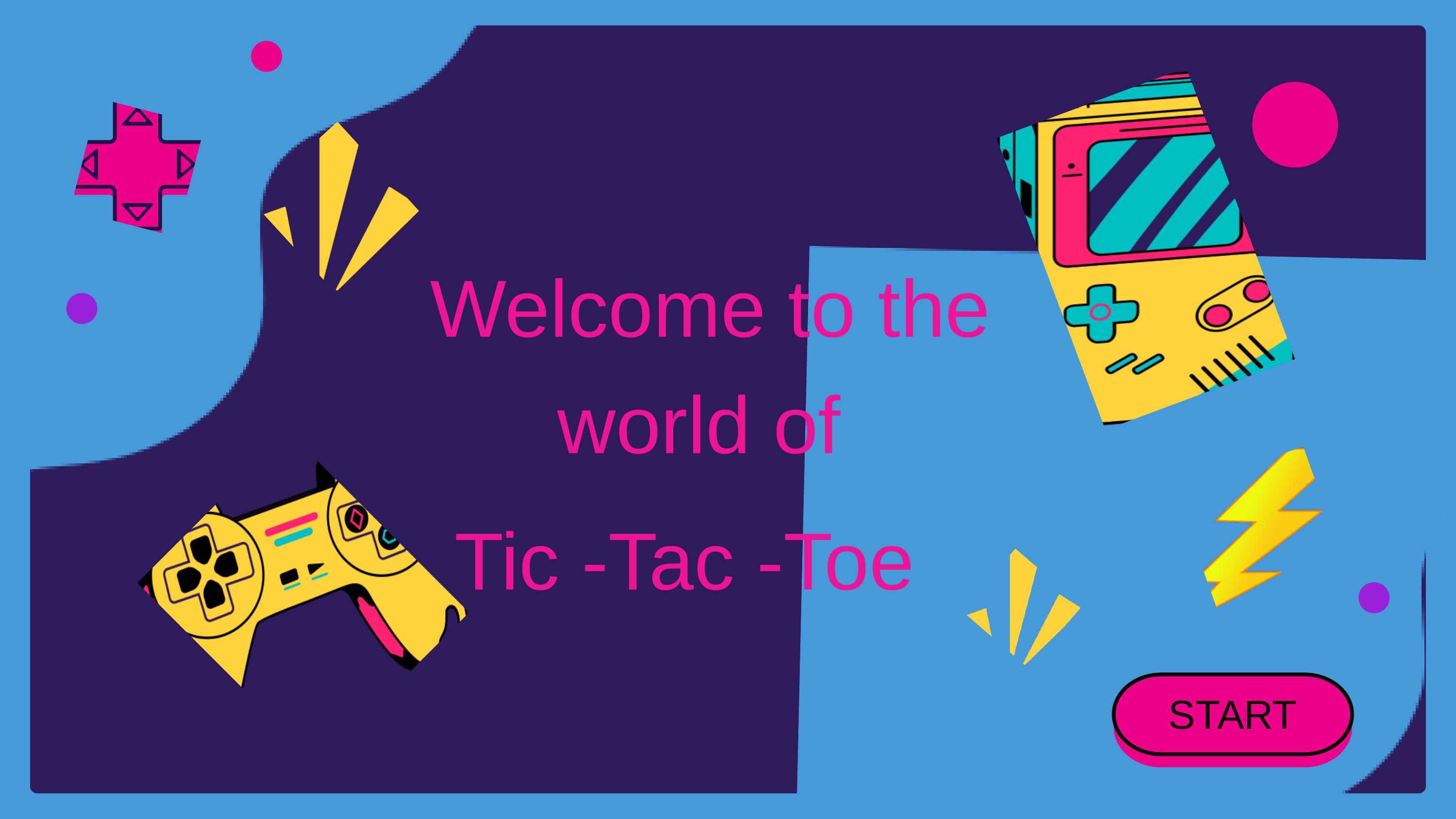

Welcome to the world of
Tic -Tac -Toe

START